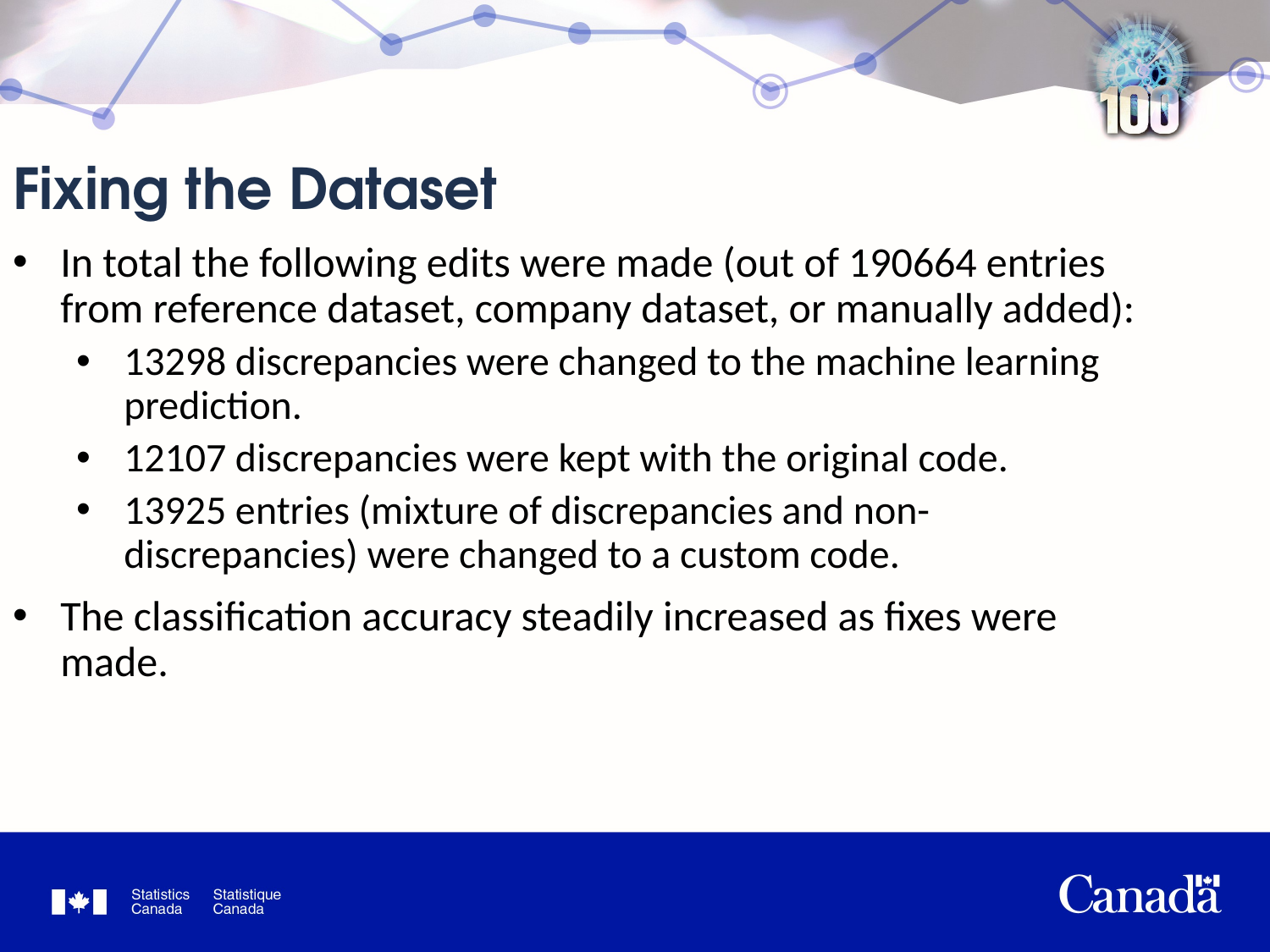

# Fixing the Dataset
In total the following edits were made (out of 190664 entries from reference dataset, company dataset, or manually added):
13298 discrepancies were changed to the machine learning prediction.
12107 discrepancies were kept with the original code.
13925 entries (mixture of discrepancies and non-discrepancies) were changed to a custom code.
The classification accuracy steadily increased as fixes were made.